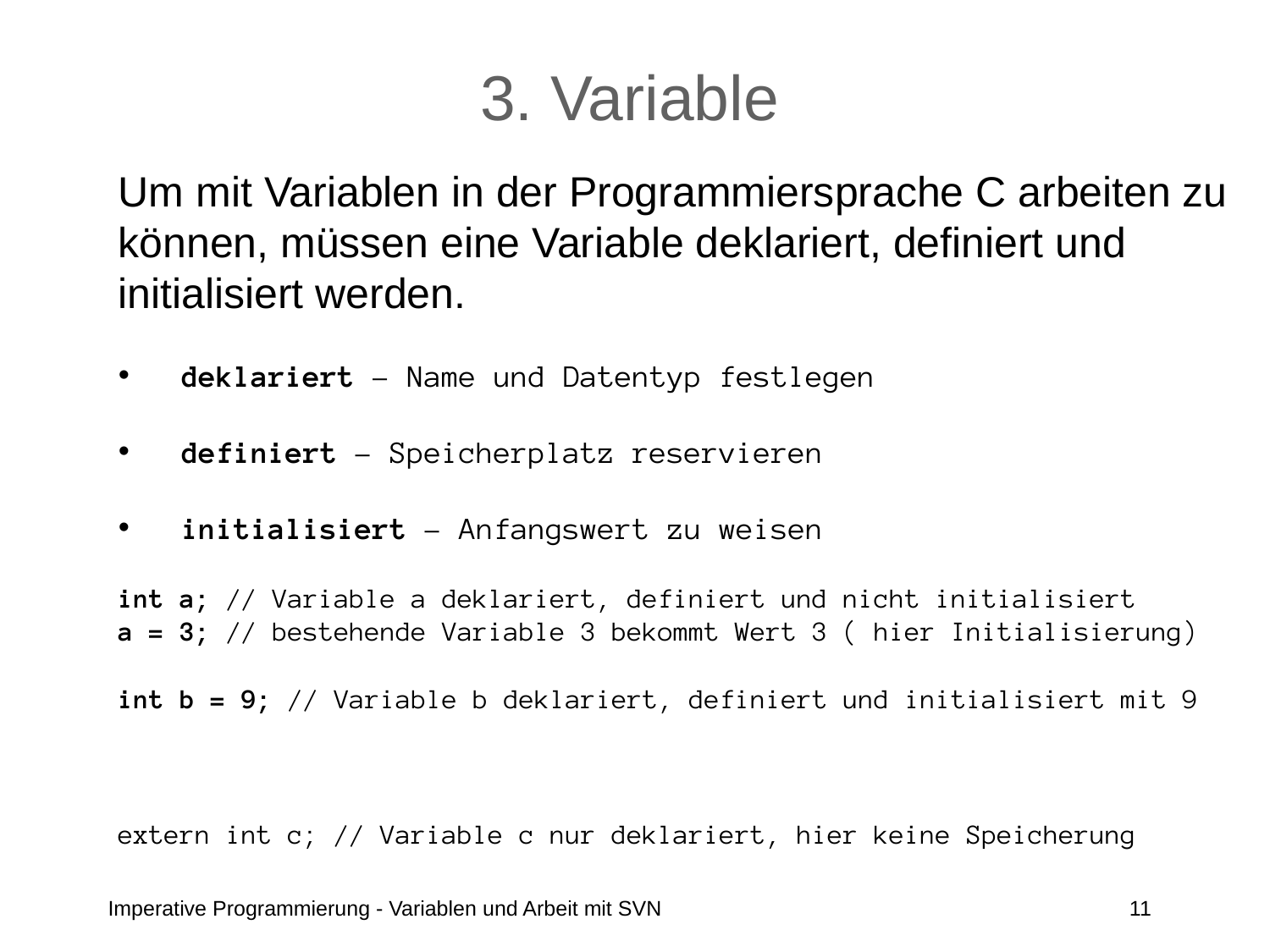

# 3. Variable
	Um mit Variablen in der Programmiersprache C arbeiten zu können, müssen eine Variable deklariert, definiert und initialisiert werden.

deklariert – Name und Datentyp festlegen

definiert – Speicherplatz reservieren

initialisiert – Anfangswert zu weisen

	int a; // Variable a deklariert, definiert und nicht initialisiert
	a = 3; // bestehende Variable 3 bekommt Wert 3 ( hier Initialisierung)

	int b = 9; // Variable b deklariert, definiert und initialisiert mit 9

	extern int c; // Variable c nur deklariert, hier keine Speicherung
Imperative Programmierung - Variablen und Arbeit mit SVN
11